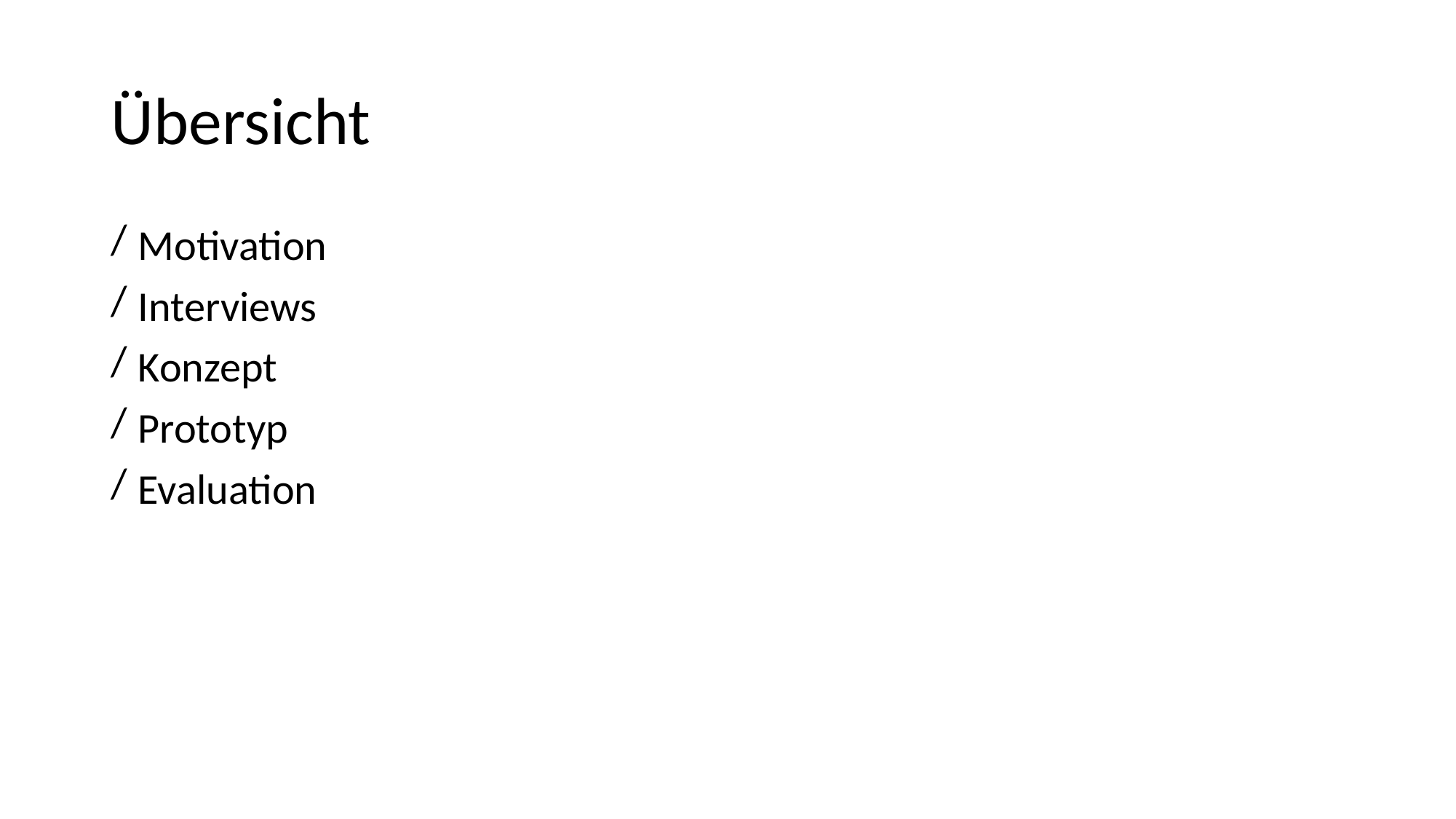

# Übersicht
Motivation
Interviews
Konzept
Prototyp
Evaluation